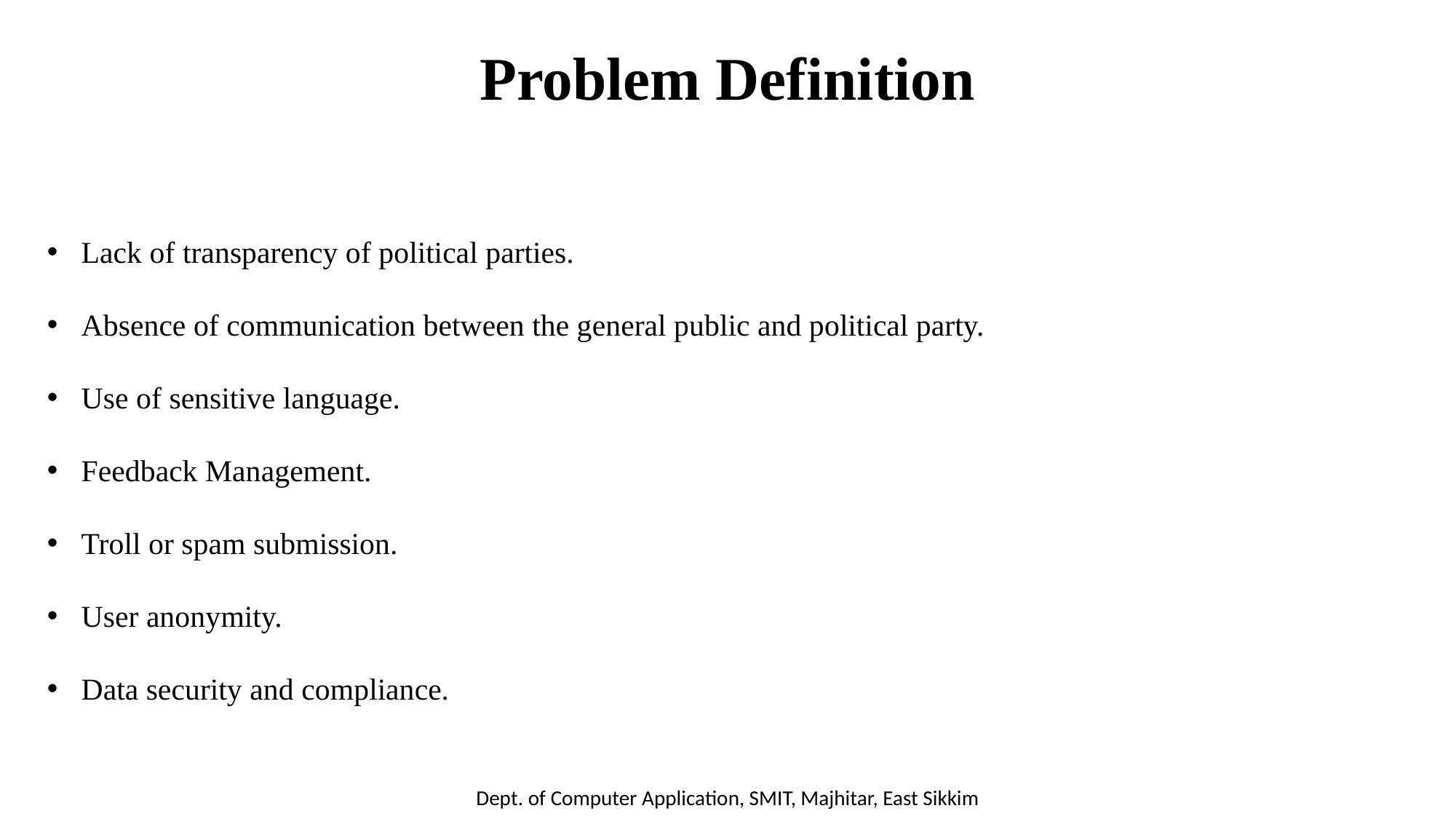

Problem Definition
Lack of transparency of political parties.
Absence of communication between the general public and political party.
Use of sensitive language.
Feedback Management.
Troll or spam submission.
User anonymity.
Data security and compliance.
Dept. of Computer Application, SMIT, Majhitar, East Sikkim